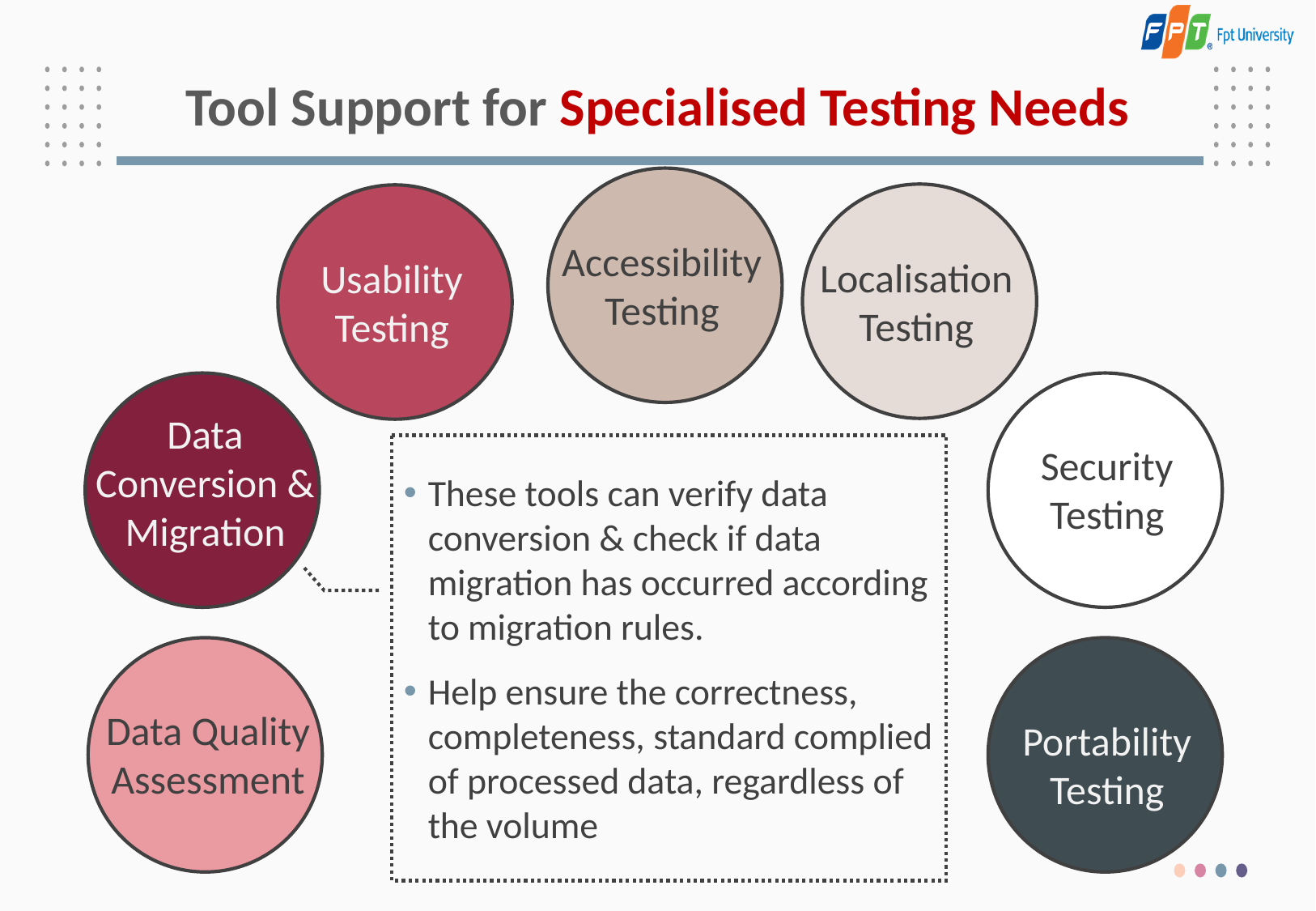

# Tool Support for Specialised Testing Needs

Accessibility Testing

Localisation Testing

Usability Testing

Data Conversion & Migration

Security Testing
These tools can verify data conversion & check if data migration has occurred according to migration rules.
Help ensure the correctness, completeness, standard complied of processed data, regardless of the volume

Data Quality Assessment

Portability Testing